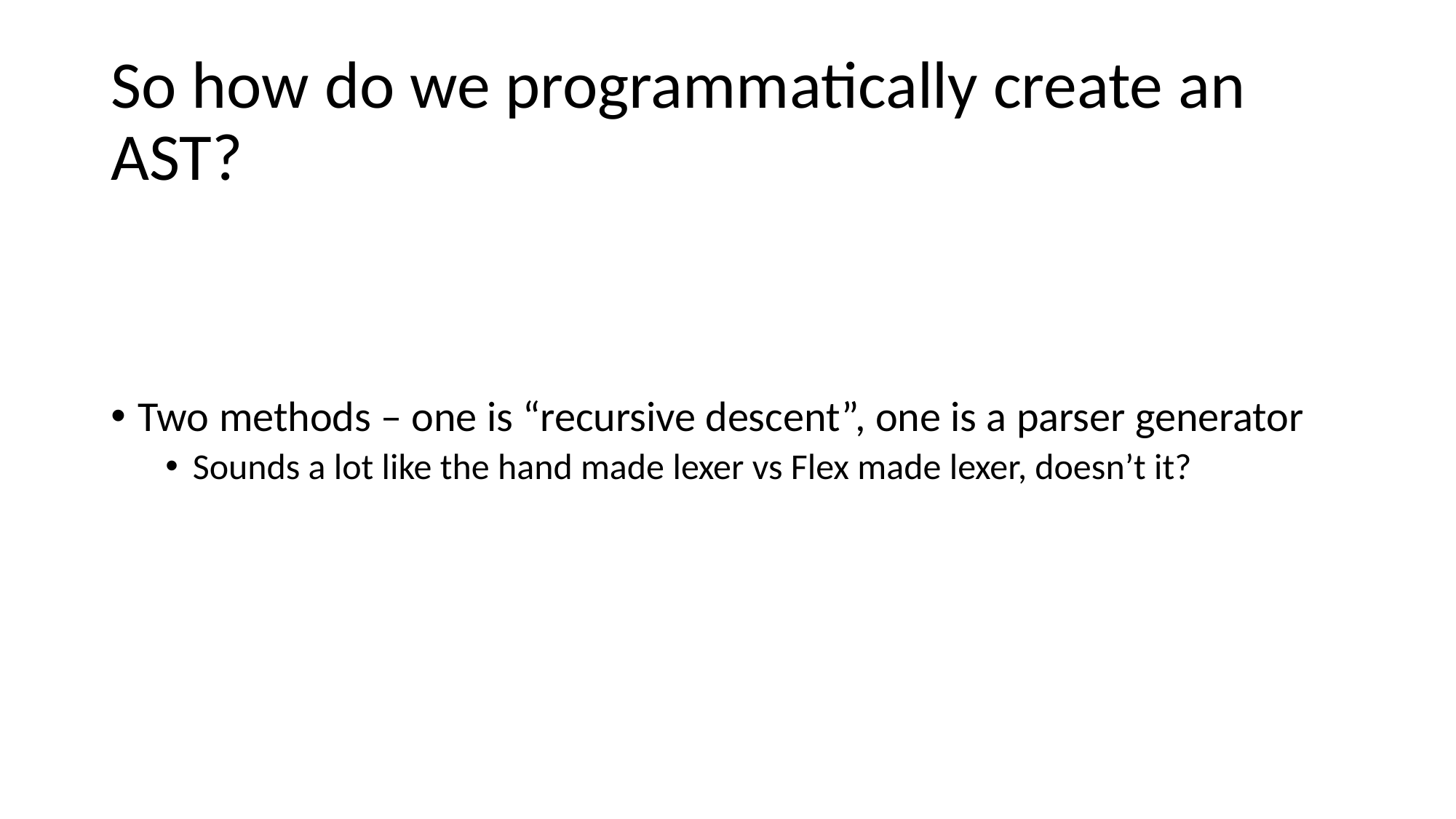

# So how do we programmatically create an AST?
Two methods – one is “recursive descent”, one is a parser generator
Sounds a lot like the hand made lexer vs Flex made lexer, doesn’t it?